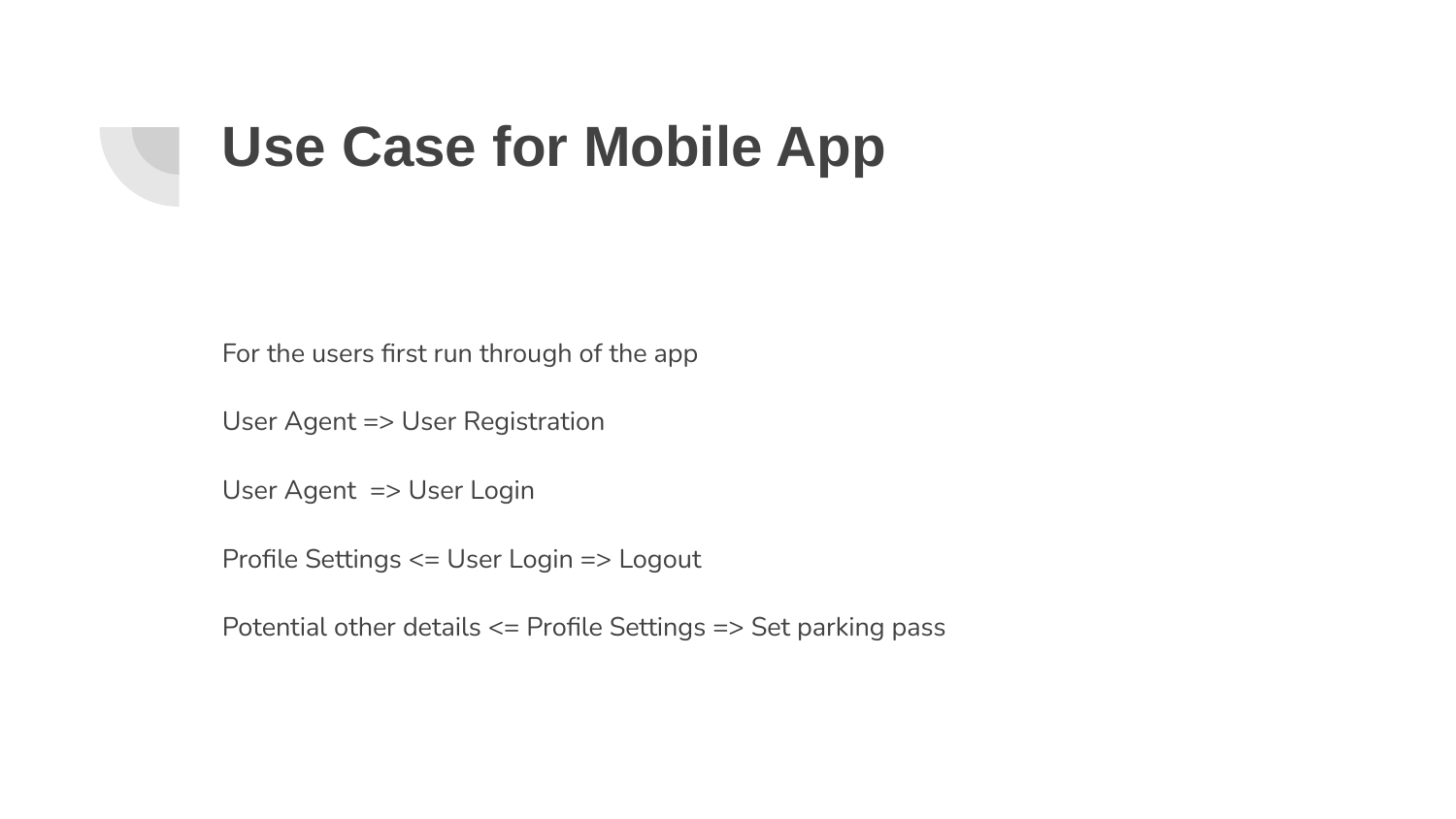

# Use Case for Mobile App
For the users first run through of the app
User Agent => User Registration
User Agent  => User Login
Profile Settings <= User Login => Logout
Potential other details <= Profile Settings => Set parking pass